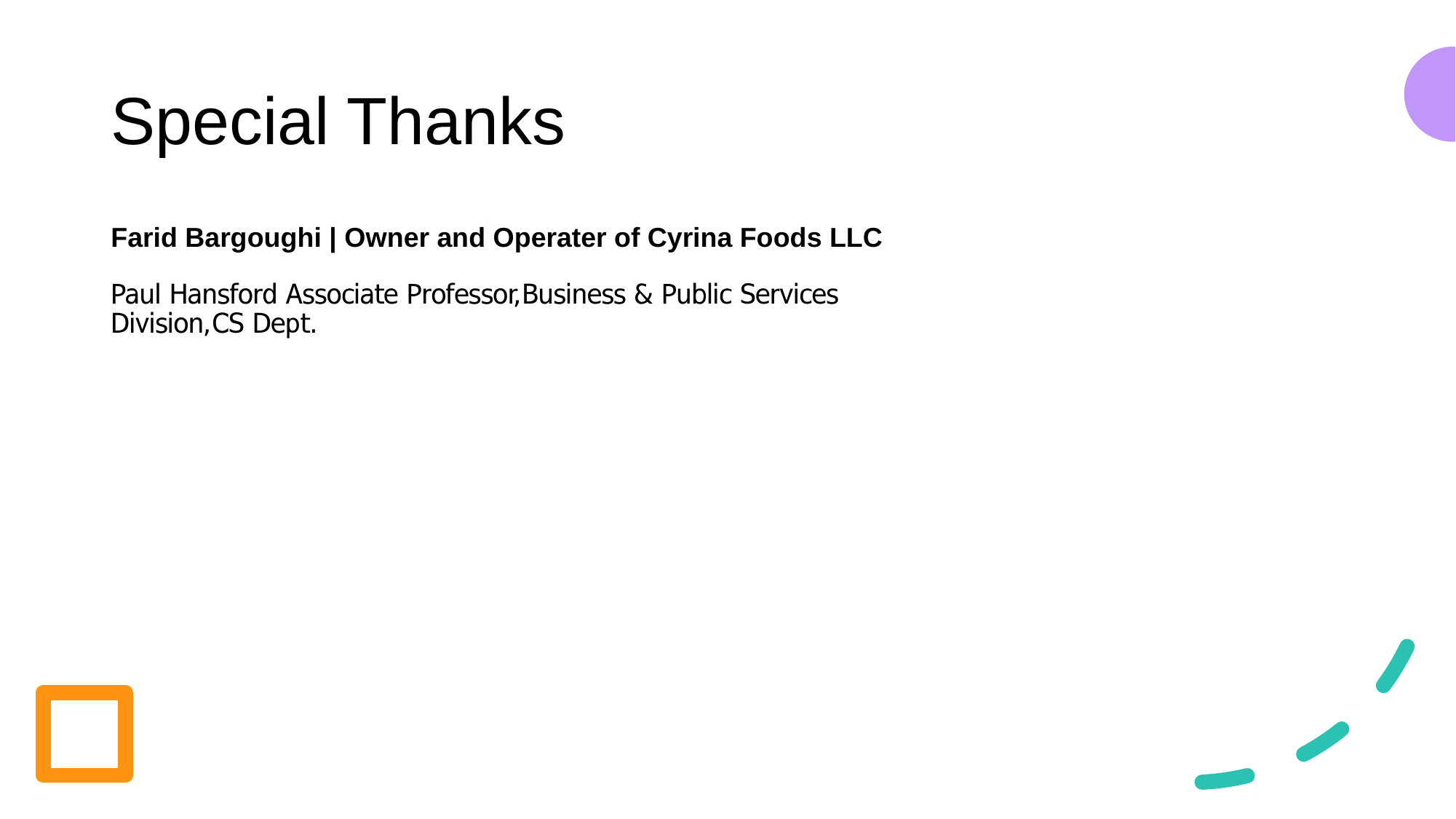

# Special Thanks
Farid Bargoughi | Owner and Operater of Cyrina Foods LLC
Paul Hansford Associate Professor,Business & Public Services Division,CS Dept.